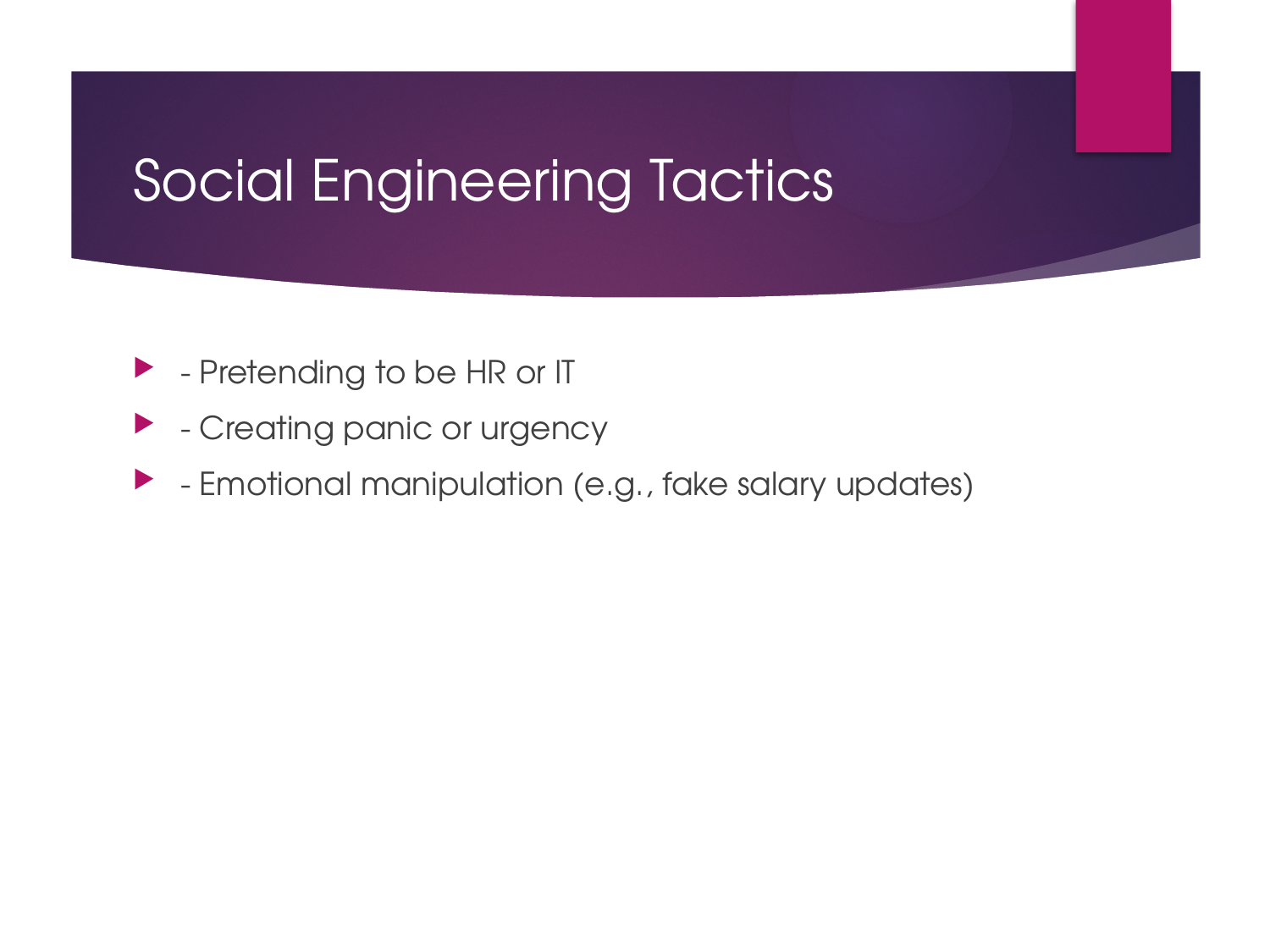

# Social Engineering Tactics
- Pretending to be HR or IT
- Creating panic or urgency
- Emotional manipulation (e.g., fake salary updates)